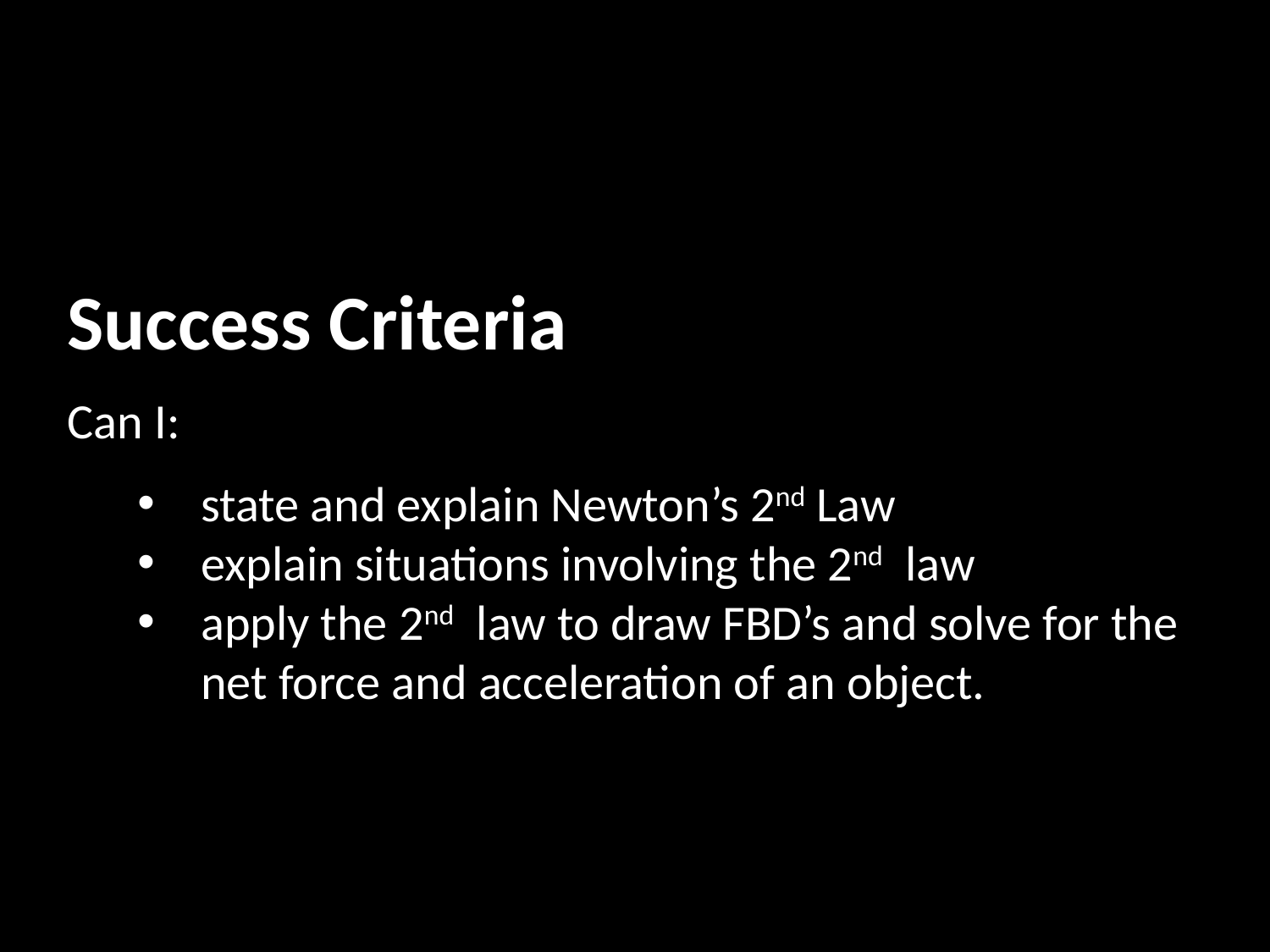

Success Criteria
Can I:
state and explain Newton’s 2nd Law
explain situations involving the 2nd  law
apply the 2nd  law to draw FBD’s and solve for the net force and acceleration of an object.